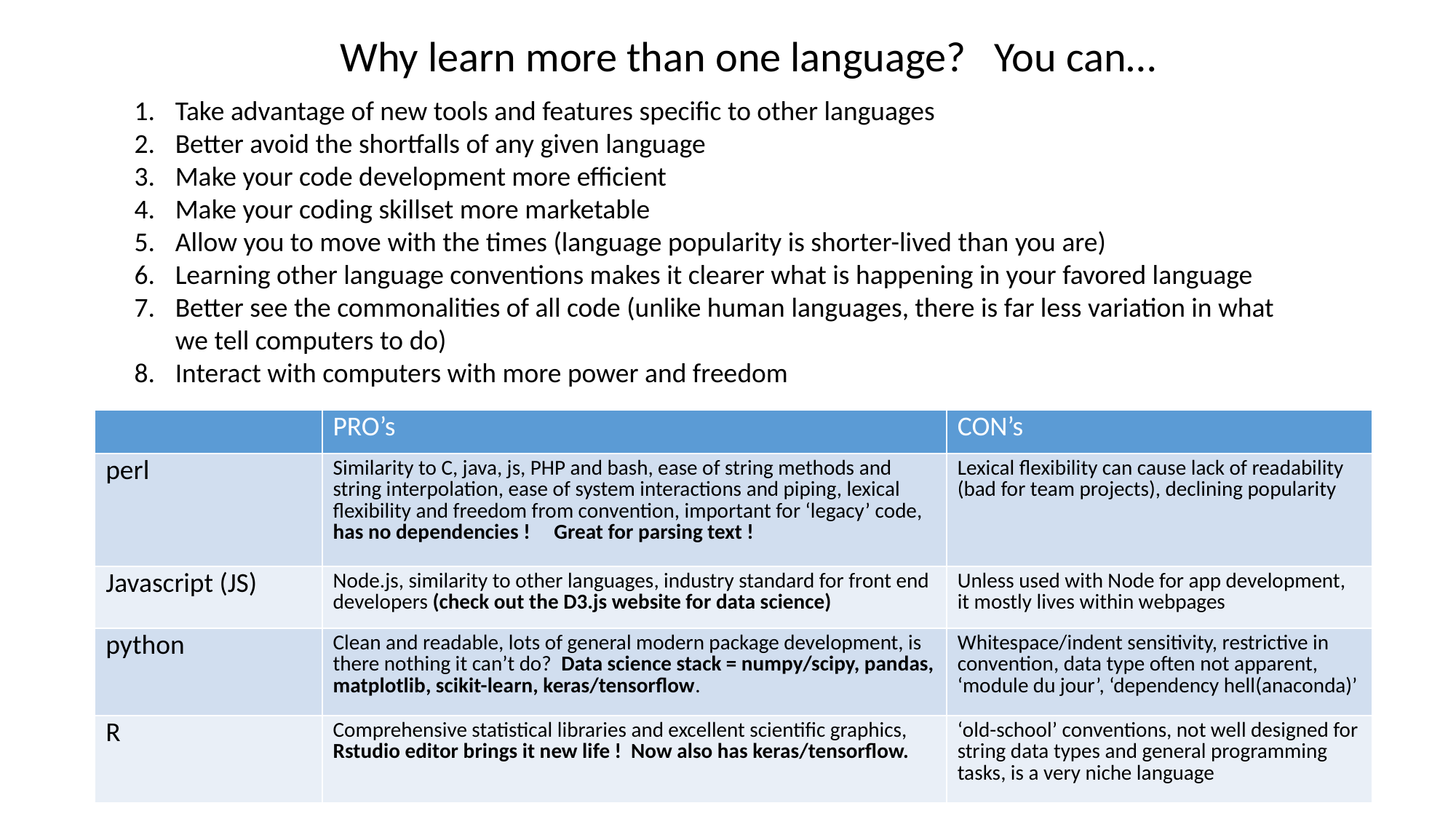

Why learn more than one language?   You can…
Take advantage of new tools and features specific to other languages
Better avoid the shortfalls of any given language
Make your code development more efficient
Make your coding skillset more marketable
Allow you to move with the times (language popularity is shorter-lived than you are)
Learning other language conventions makes it clearer what is happening in your favored language
Better see the commonalities of all code (unlike human languages, there is far less variation in what we tell computers to do)
Interact with computers with more power and freedom

|  | PRO’s | CON’s |
| --- | --- | --- |
| perl | Similarity to C, java, js, PHP and bash, ease of string methods and string interpolation, ease of system interactions and piping, lexical flexibility and freedom from convention, important for ‘legacy’ code, has no dependencies ! Great for parsing text ! | Lexical flexibility can cause lack of readability (bad for team projects), declining popularity |
| Javascript (JS) | Node.js, similarity to other languages, industry standard for front end developers (check out the D3.js website for data science) | Unless used with Node for app development, it mostly lives within webpages |
| python | Clean and readable, lots of general modern package development, is there nothing it can’t do? Data science stack = numpy/scipy, pandas, matplotlib, scikit-learn, keras/tensorflow. | Whitespace/indent sensitivity, restrictive in convention, data type often not apparent, ‘module du jour’, ‘dependency hell(anaconda)’ |
| R | Comprehensive statistical libraries and excellent scientific graphics, Rstudio editor brings it new life ! Now also has keras/tensorflow. | ‘old-school’ conventions, not well designed for string data types and general programming tasks, is a very niche language |